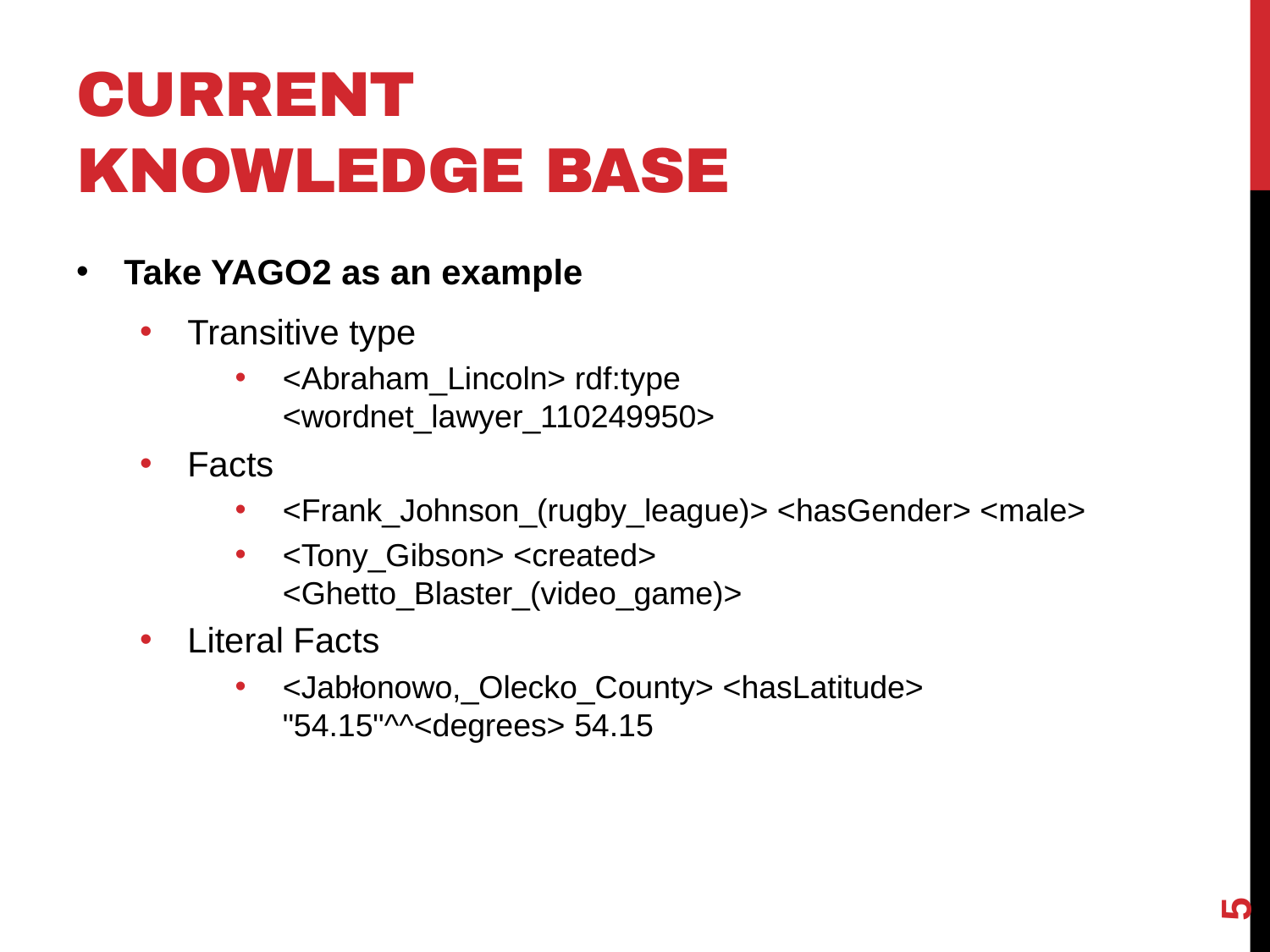

# Current Knowledge base
Take YAGO2 as an example
Transitive type
<Abraham_Lincoln> rdf:type <wordnet_lawyer_110249950>
Facts
<Frank_Johnson_(rugby_league)> <hasGender> <male>
<Tony_Gibson> <created> <Ghetto_Blaster_(video_game)>
Literal Facts
<Jabłonowo,_Olecko_County> <hasLatitude> "54.15"^^<degrees> 54.15

5